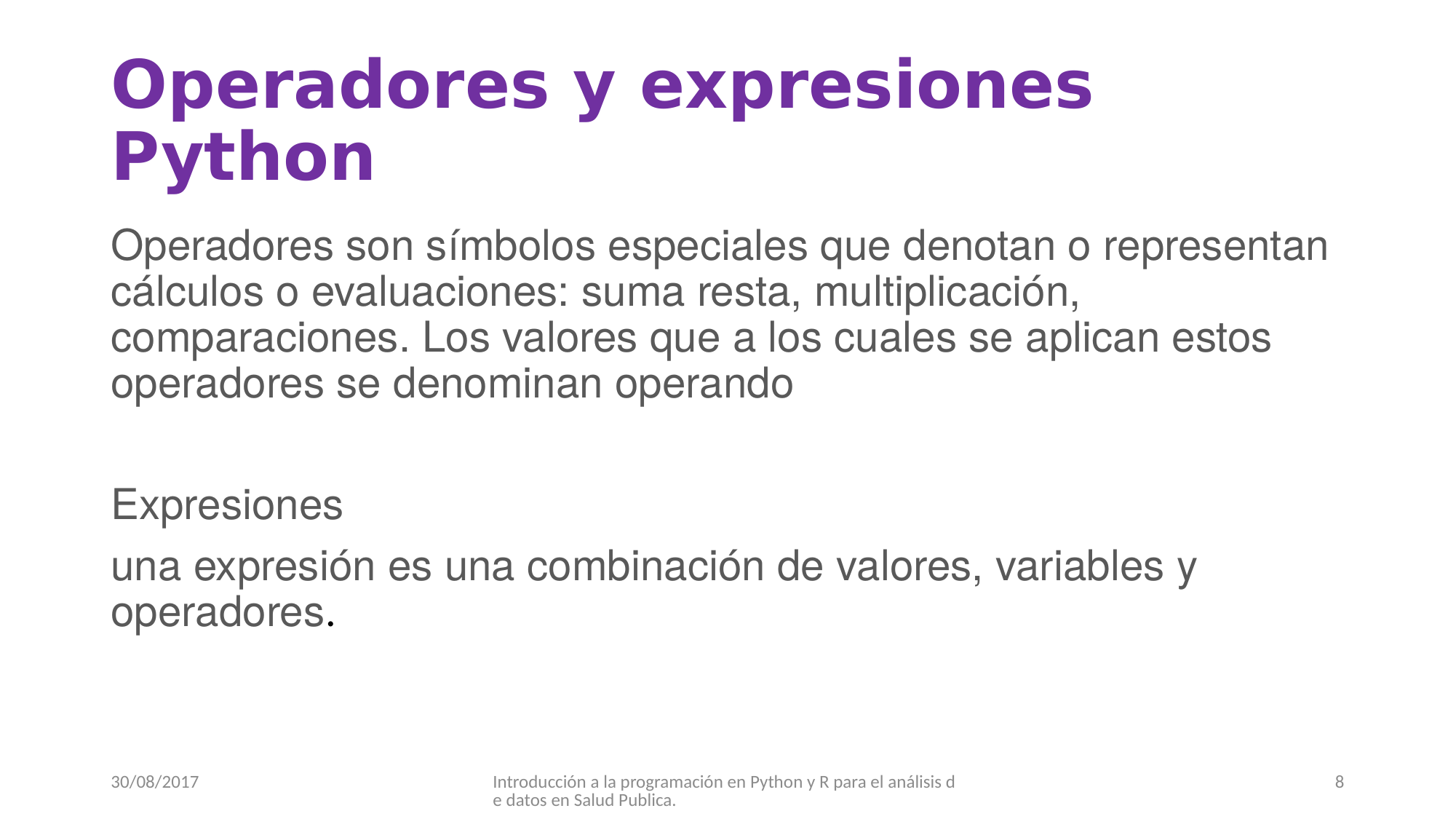

# Operadores y expresiones Python
Operadores son símbolos especiales que denotan o representan cálculos o evaluaciones: suma resta, multiplicación, comparaciones. Los valores que a los cuales se aplican estos operadores se denominan operando

Expresiones
una expresión es una combinación de valores, variables y operadores.

30/08/2017
Introducción a la programación en Python y R para el análisis de datos en Salud Publica.
8